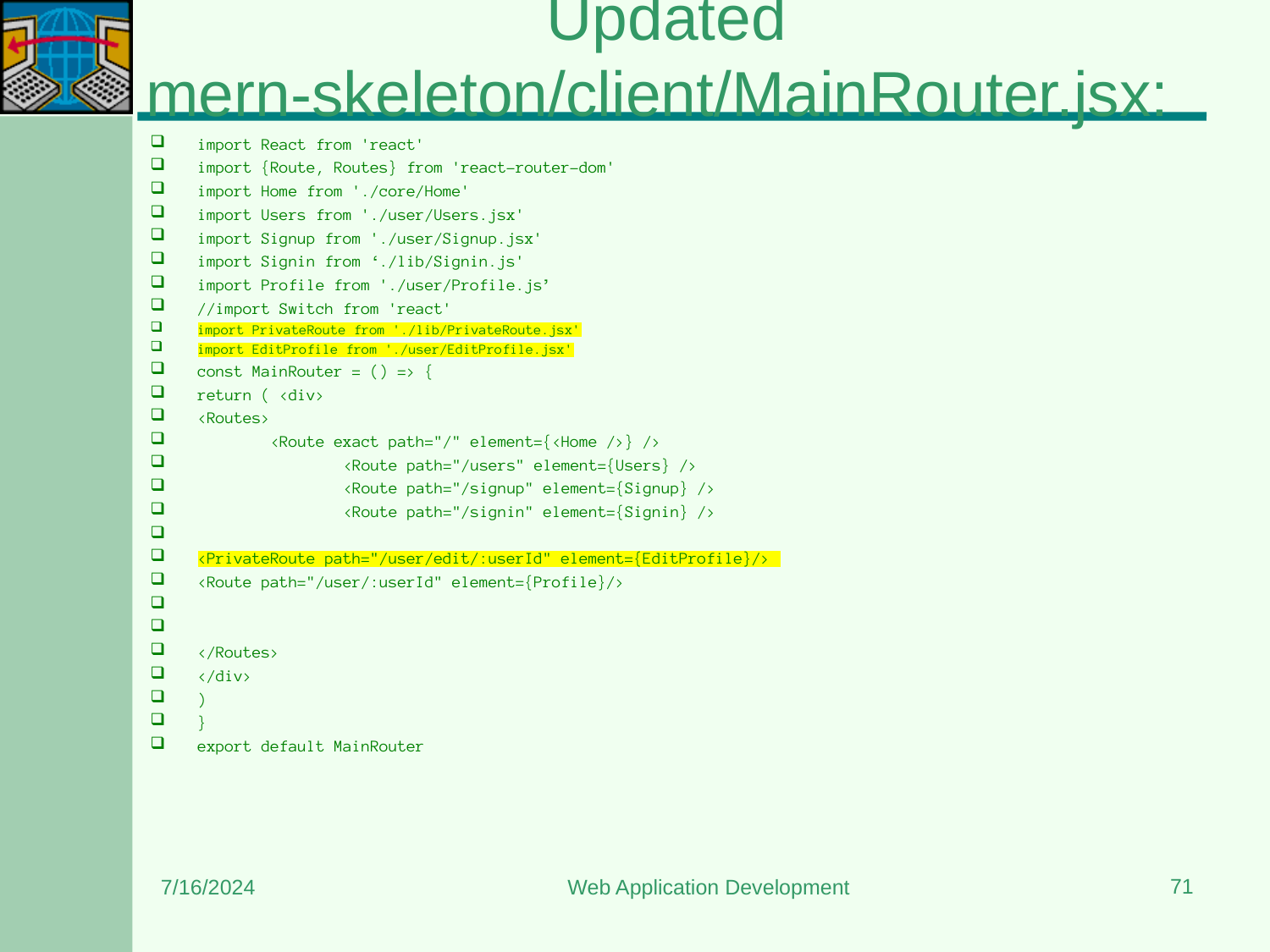

# Updated mern-skeleton/client/MainRouter.jsx:
import React from 'react'
import {Route, Routes} from 'react-router-dom'
import Home from './core/Home'
import Users from './user/Users.jsx'
import Signup from './user/Signup.jsx'
import Signin from ‘./lib/Signin.js'
import Profile from './user/Profile.js’
//import Switch from 'react'
import PrivateRoute from './lib/PrivateRoute.jsx'
import EditProfile from './user/EditProfile.jsx'
const MainRouter = () => {
return ( <div>
<Routes>
        <Route exact path="/" element={<Home />} />
                <Route path="/users" element={Users} />
                <Route path="/signup" element={Signup} />
                <Route path="/signin" element={Signin} />

<PrivateRoute path="/user/edit/:userId" element={EditProfile}/>
<Route path="/user/:userId" element={Profile}/>

</Routes>
</div>
)
}
export default MainRouter

71
7/16/2024
Web Application Development